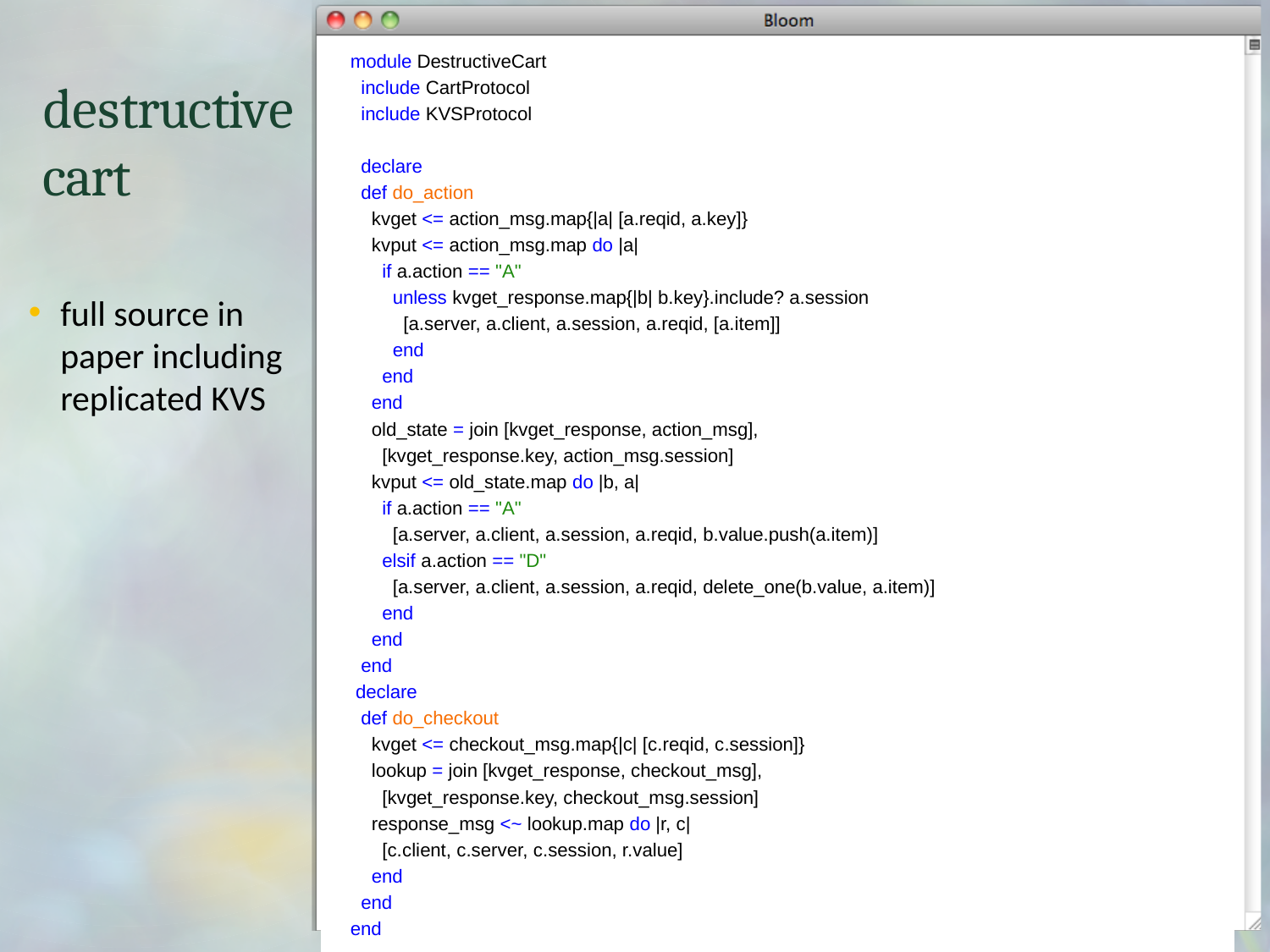

module DestructiveCart
  include CartProtocol
  include KVSProtocol

  declare
  def do_action
    kvget <= action_msg.map{|a| [a.reqid, a.key]}
    kvput <= action_msg.map do |a|
      if a.action == "A"
        unless kvget_response.map{|b| b.key}.include? a.session
          [a.server, a.client, a.session, a.reqid, [a.item]]
        end
      end
    end
    old_state = join [kvget_response, action_msg],
      [kvget_response.key, action_msg.session]
    kvput <= old_state.map do |b, a|
      if a.action == "A"
        [a.server, a.client, a.session, a.reqid, b.value.push(a.item)]
      elsif a.action == "D"
        [a.server, a.client, a.session, a.reqid, delete_one(b.value, a.item)]
      end
    end
  end
 declare
  def do_checkout
    kvget <= checkout_msg.map{|c| [c.reqid, c.session]}
    lookup = join [kvget_response, checkout_msg],
      [kvget_response.key, checkout_msg.session]
    response_msg <~ lookup.map do |r, c|
      [c.client, c.server, c.session, r.value]
    end
  end
end
# destructive cart
full source in paper including replicated KVS